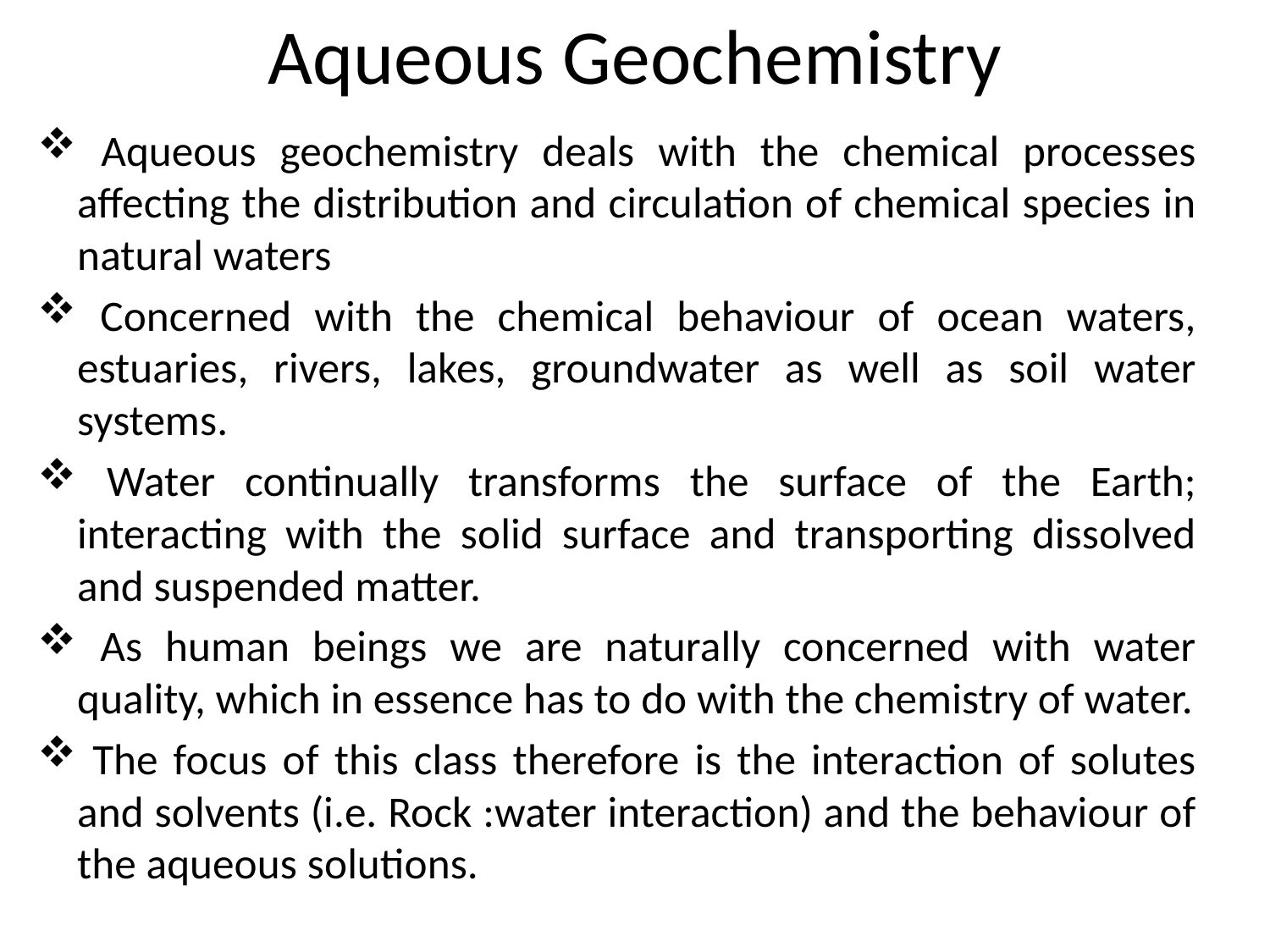

# Aqueous Geochemistry
 Aqueous geochemistry deals with the chemical processes affecting the distribution and circulation of chemical species in natural waters
 Concerned with the chemical behaviour of ocean waters, estuaries, rivers, lakes, groundwater as well as soil water systems.
 Water continually transforms the surface of the Earth; interacting with the solid surface and transporting dissolved and suspended matter.
 As human beings we are naturally concerned with water quality, which in essence has to do with the chemistry of water.
 The focus of this class therefore is the interaction of solutes and solvents (i.e. Rock :water interaction) and the behaviour of the aqueous solutions.